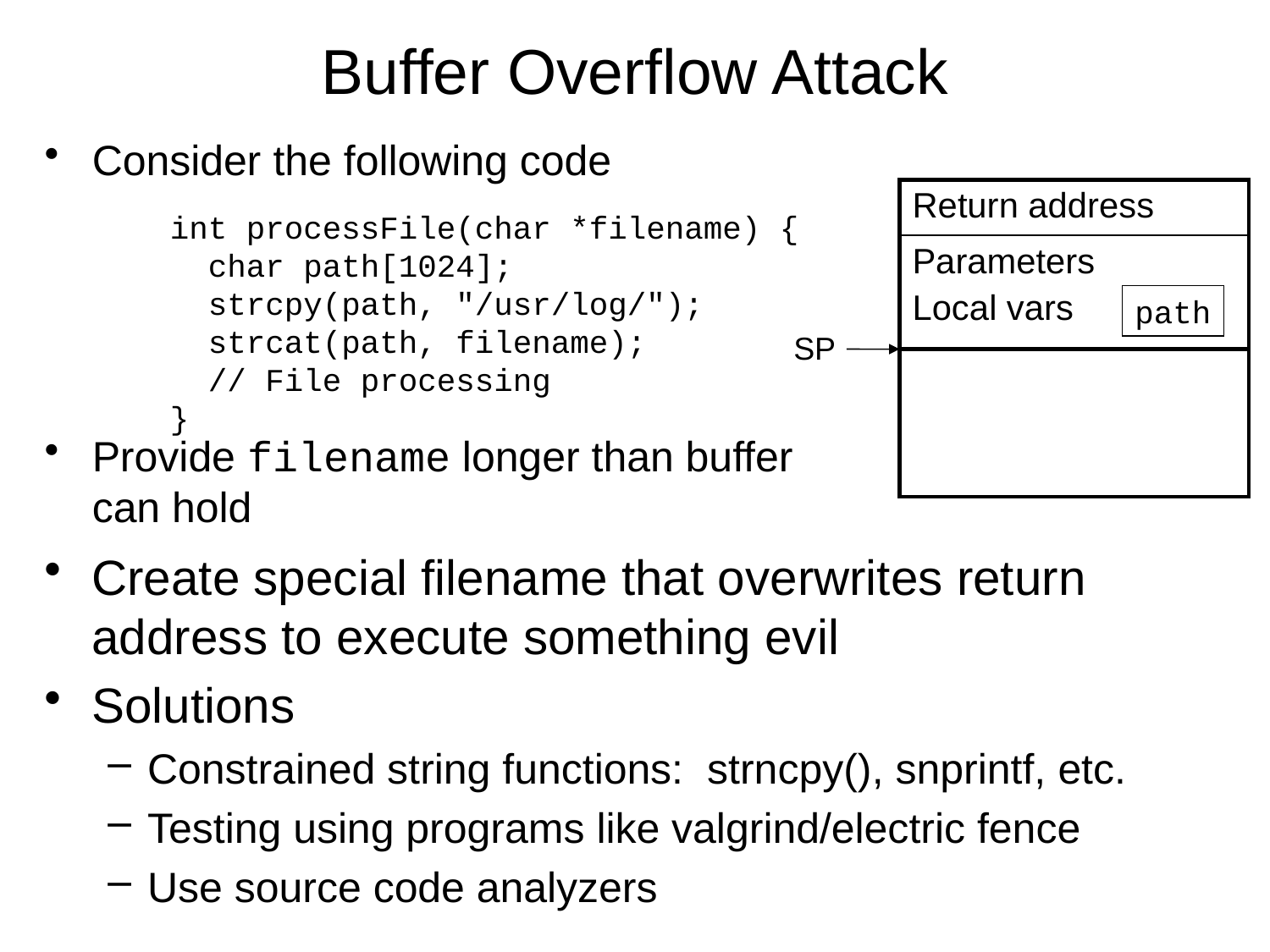

# Buffer Overflow Attack
Consider the following code

Provide filename longer than buffer can hold
| Return address |
| --- |
| Parameters Local vars |
int processFile(char *filename) {
  char path[1024];
  strcpy(path, "/usr/log/");
  strcat(path, filename);
  // File processing
}
path
SP

Create special filename that overwrites return address to execute something evil
Solutions
Constrained string functions:  strncpy(), snprintf, etc.
Testing using programs like valgrind/electric fence
Use source code analyzers